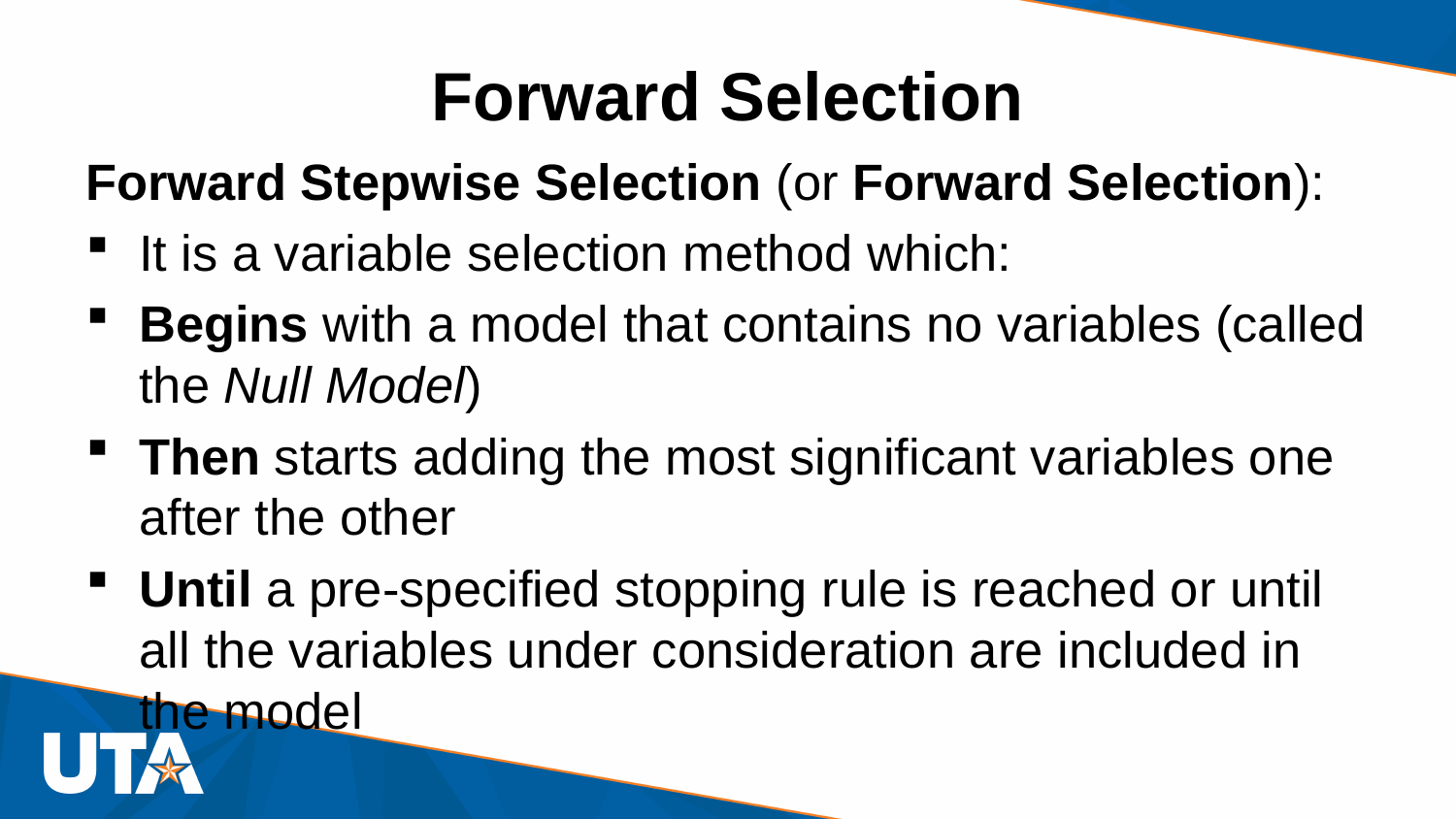

# Forward Selection
Forward Stepwise Selection (or Forward Selection):
It is a variable selection method which:
Begins with a model that contains no variables (called the Null Model)
Then starts adding the most significant variables one after the other
Until a pre-specified stopping rule is reached or until all the variables under consideration are included in the model